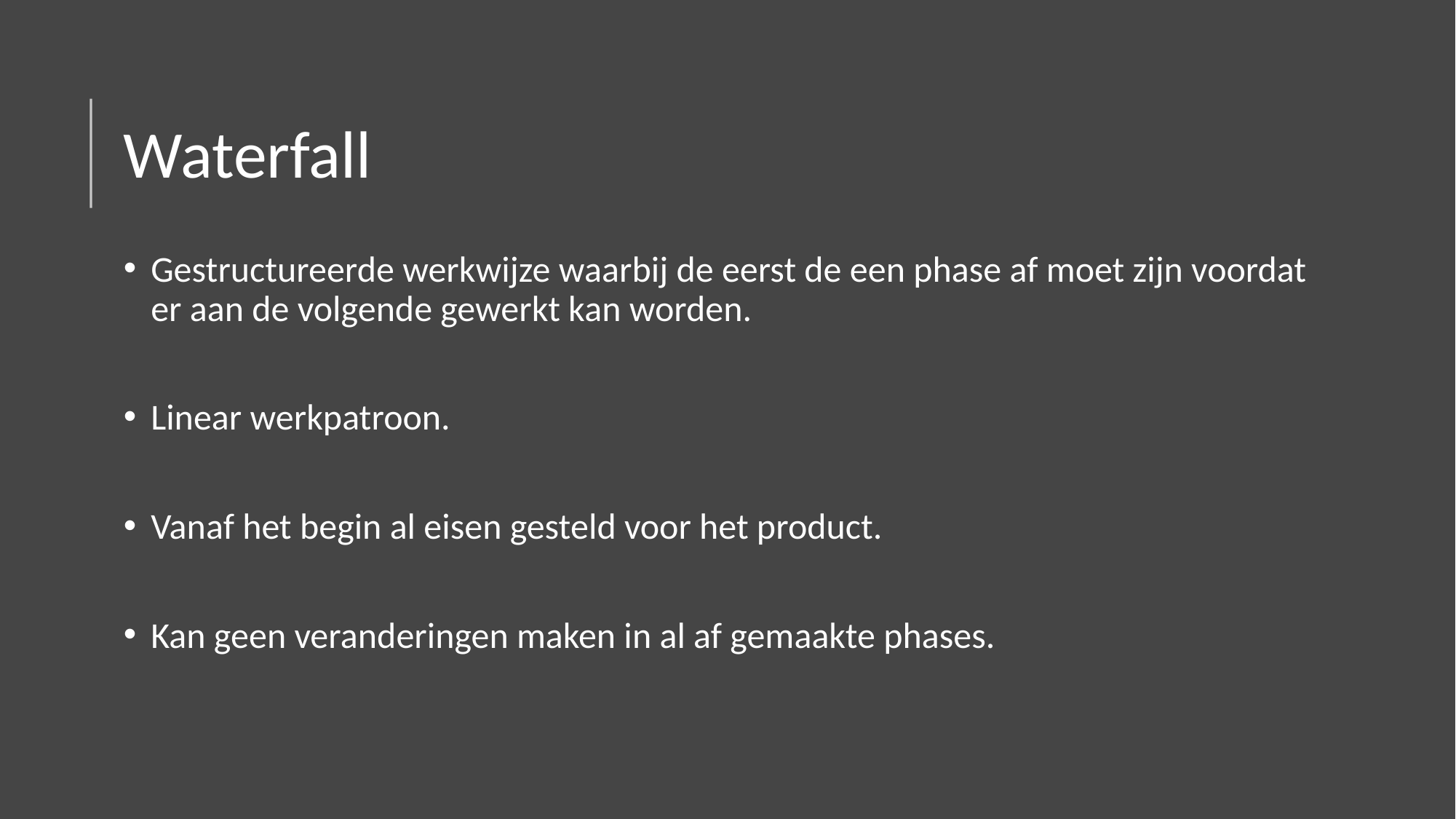

# Waterfall
Gestructureerde werkwijze waarbij de eerst de een phase af moet zijn voordat er aan de volgende gewerkt kan worden.

Linear werkpatroon.

Vanaf het begin al eisen gesteld voor het product.

Kan geen veranderingen maken in al af gemaakte phases.